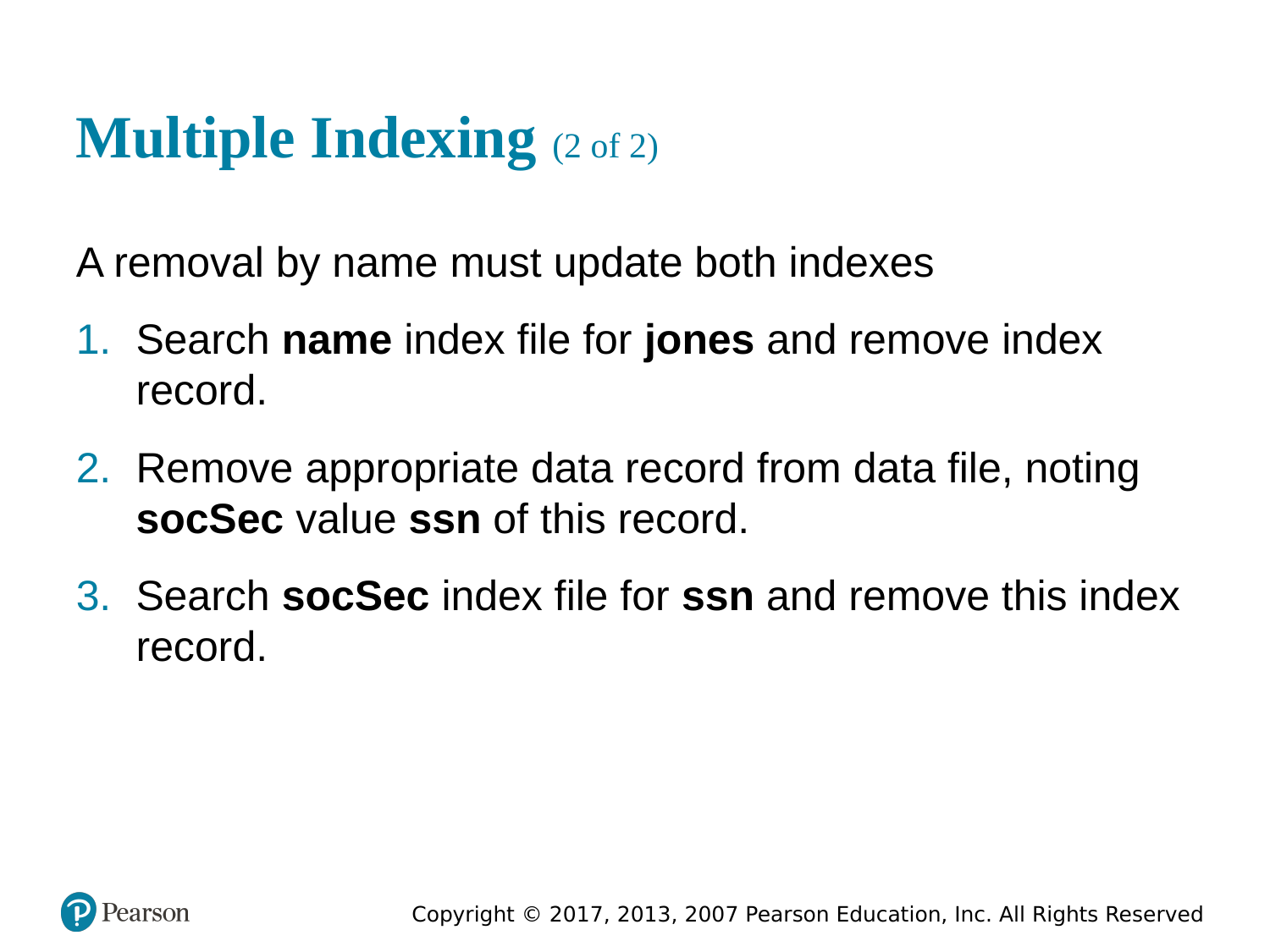

# Multiple Indexing (2 of 2)
A removal by name must update both indexes
Search name index file for jones and remove index record.
Remove appropriate data record from data file, noting socSec value ssn of this record.
Search socSec index file for ssn and remove this index record.